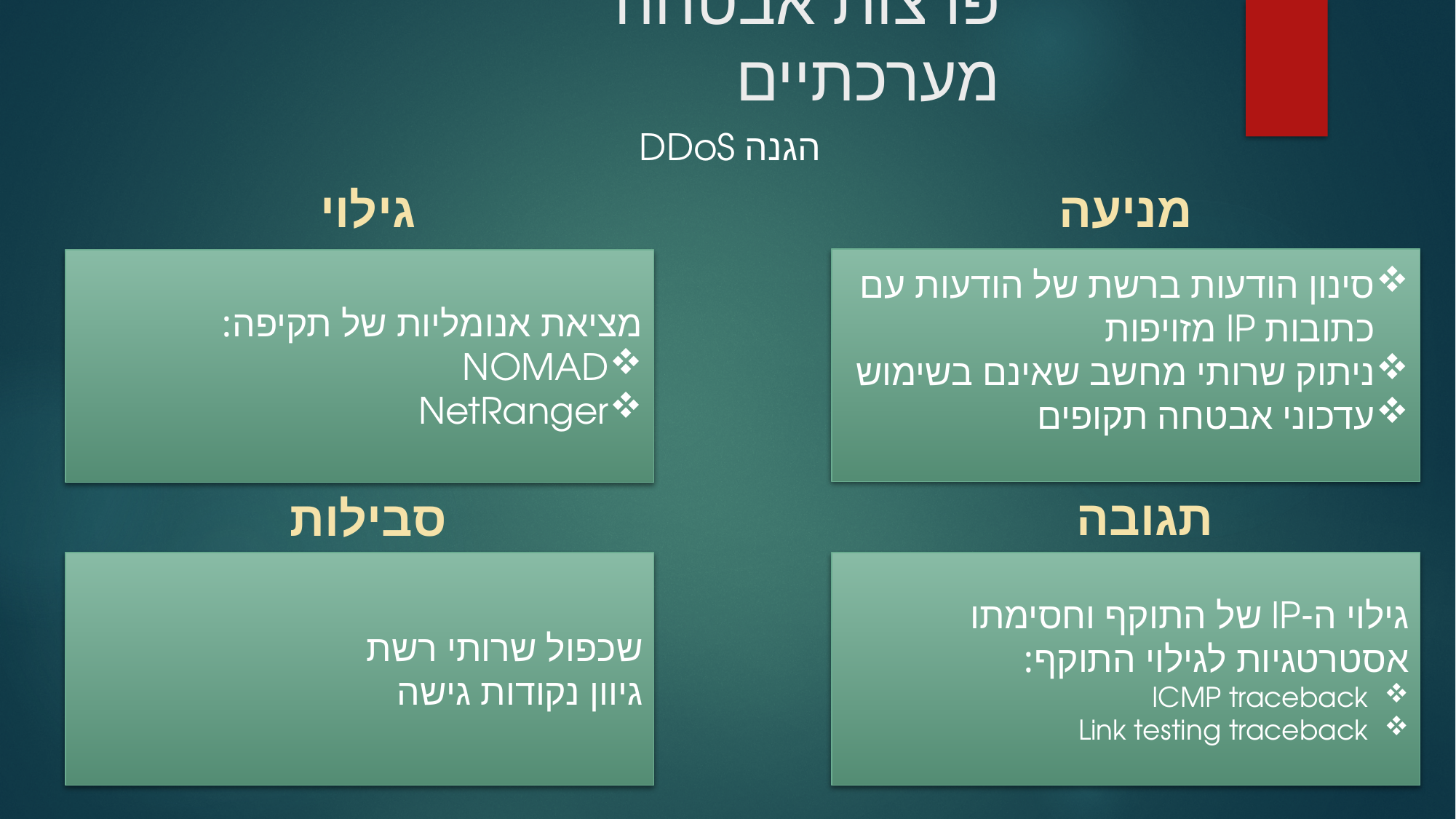

פרצות אבטחה מערכתיים
הגנה DDoS
גילוי
מניעה
סינון הודעות ברשת של הודעות עם כתובות IP מזויפות
ניתוק שרותי מחשב שאינם בשימוש
עדכוני אבטחה תקופים

מציאת אנומליות של תקיפה:
NOMAD
NetRanger
תגובה
סבילות
שכפול שרותי רשת
גיוון נקודות גישה
גילוי ה-IP של התוקף וחסימתו
אסטרטגיות לגילוי התוקף:
ICMP traceback
Link testing traceback